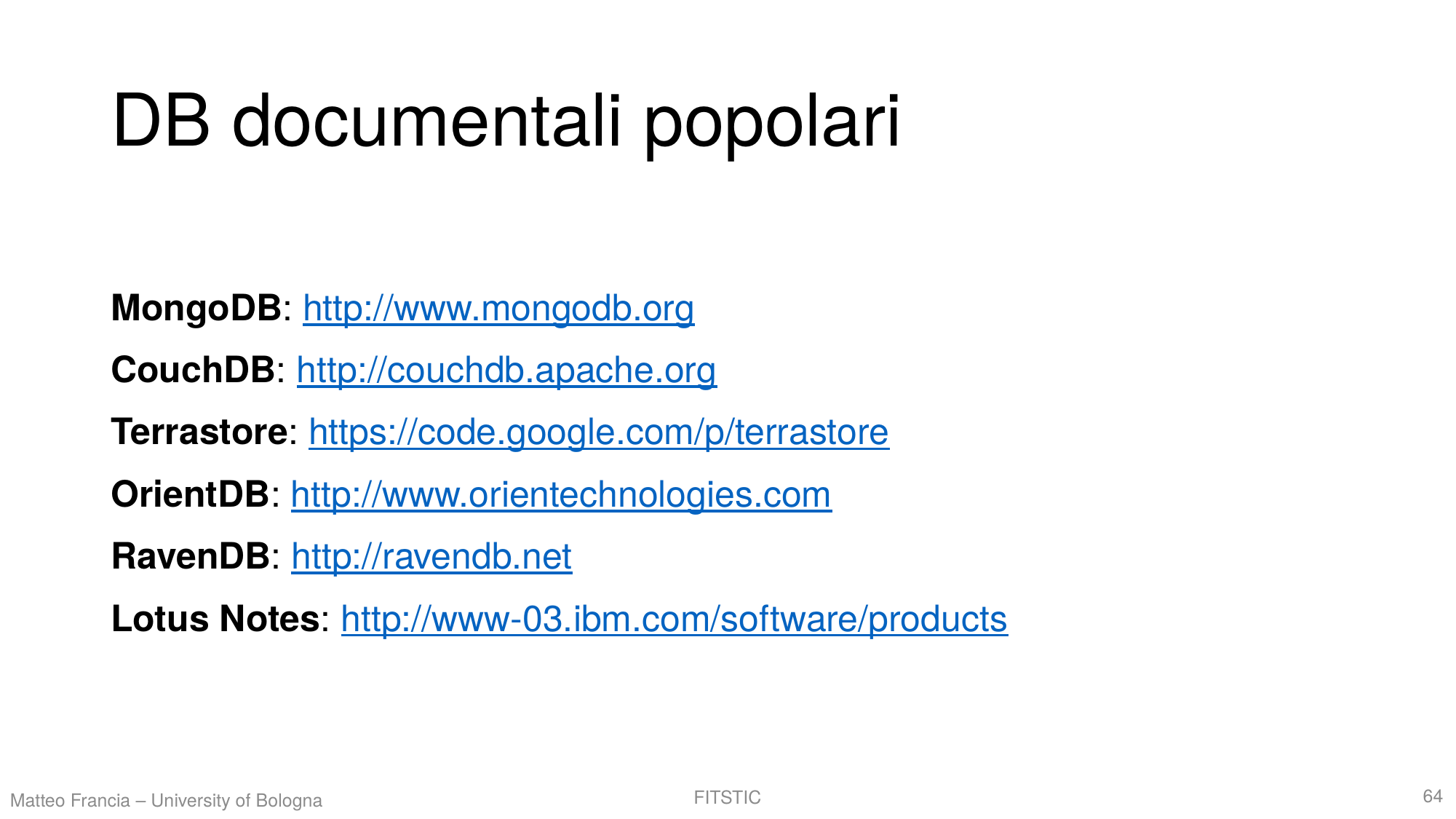

# DB documentali popolari
MongoDB: http://www.mongodb.org
CouchDB: http://couchdb.apache.org
Terrastore: https://code.google.com/p/terrastore
OrientDB: http://www.orientechnologies.com
RavenDB: http://ravendb.net
Lotus Notes: http://www-03.ibm.com/software/products